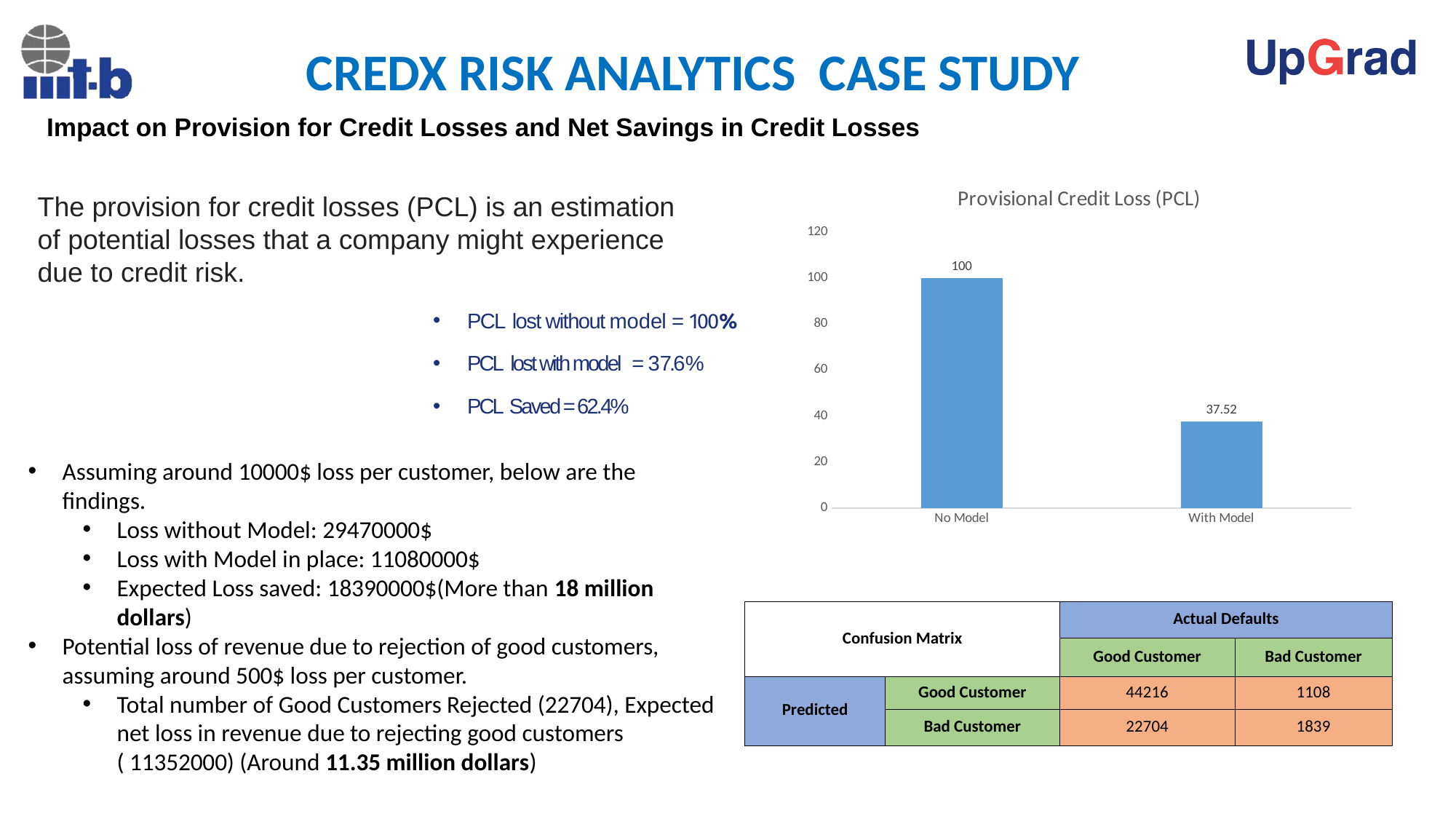

CREDX RISK ANALYTICS  CASE STUDY
Impact on Provision for Credit Losses and Net Savings in Credit Losses

### Chart: Provisional Credit Loss (PCL)

| Category |  |
|---|---|
| No Model | 100.0 |
| With Model | 37.52 |
The provision for credit losses (PCL) is an estimation of potential losses that a company might experience due to credit risk.
PCL lost without model = 100%
PCL lost with model  = 37.6%
PCL  Saved = 62.4%
Assuming around 10000$ loss per customer, below are the findings.
Loss without Model: 29470000$
Loss with Model in place: 11080000$
Expected Loss saved: 18390000$(More than 18 million dollars)
Potential loss of revenue due to rejection of good customers, assuming around 500$ loss per customer.
Total number of Good Customers Rejected (22704), Expected net loss in revenue due to rejecting good customers ( 11352000) (Around 11.35 million dollars)

| Confusion Matrix |  | Actual Defaults |  |
| --- | --- | --- | --- |
|  |  | Good Customer | Bad Customer |
| Predicted | Good Customer | 44216 | 1108 |
|  | Bad Customer | 22704 | 1839 |